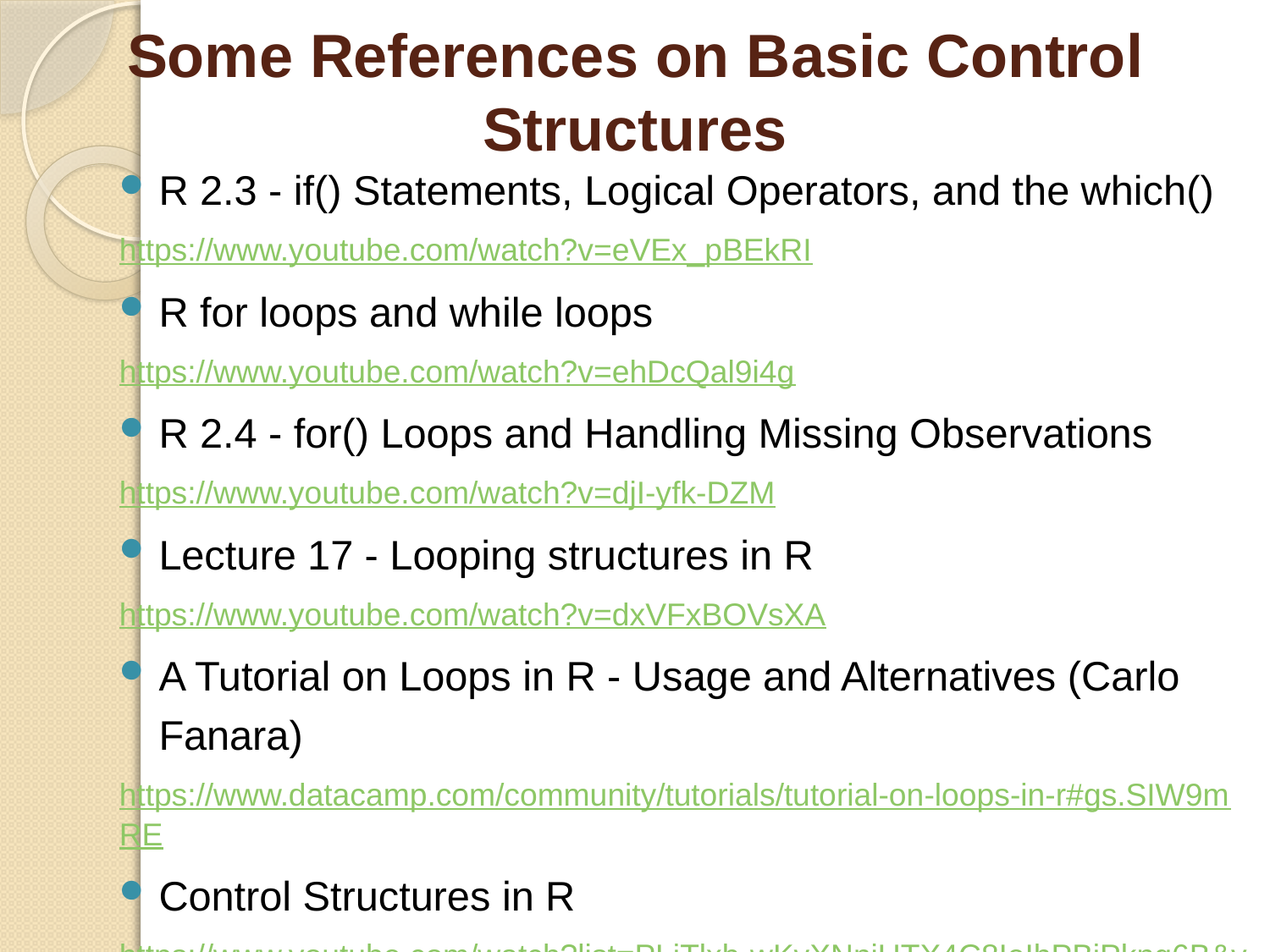

# Some References on Basic Control Structures
R 2.3 - if() Statements, Logical Operators, and the which()
https://www.youtube.com/watch?v=eVEx_pBEkRI
R for loops and while loops
https://www.youtube.com/watch?v=ehDcQal9i4g
R 2.4 - for() Loops and Handling Missing Observations
https://www.youtube.com/watch?v=djI-yfk-DZM
Lecture 17 - Looping structures in R
https://www.youtube.com/watch?v=dxVFxBOVsXA
A Tutorial on Loops in R - Usage and Alternatives (Carlo Fanara)
https://www.datacamp.com/community/tutorials/tutorial-on-loops-in-r#gs.SIW9mRE
Control Structures in R
https://www.youtube.com/watch?list=PLjTlxb-wKvXNnjUTX4C8IeIhPBjPkng6B&v=s_h9ruNwI_0